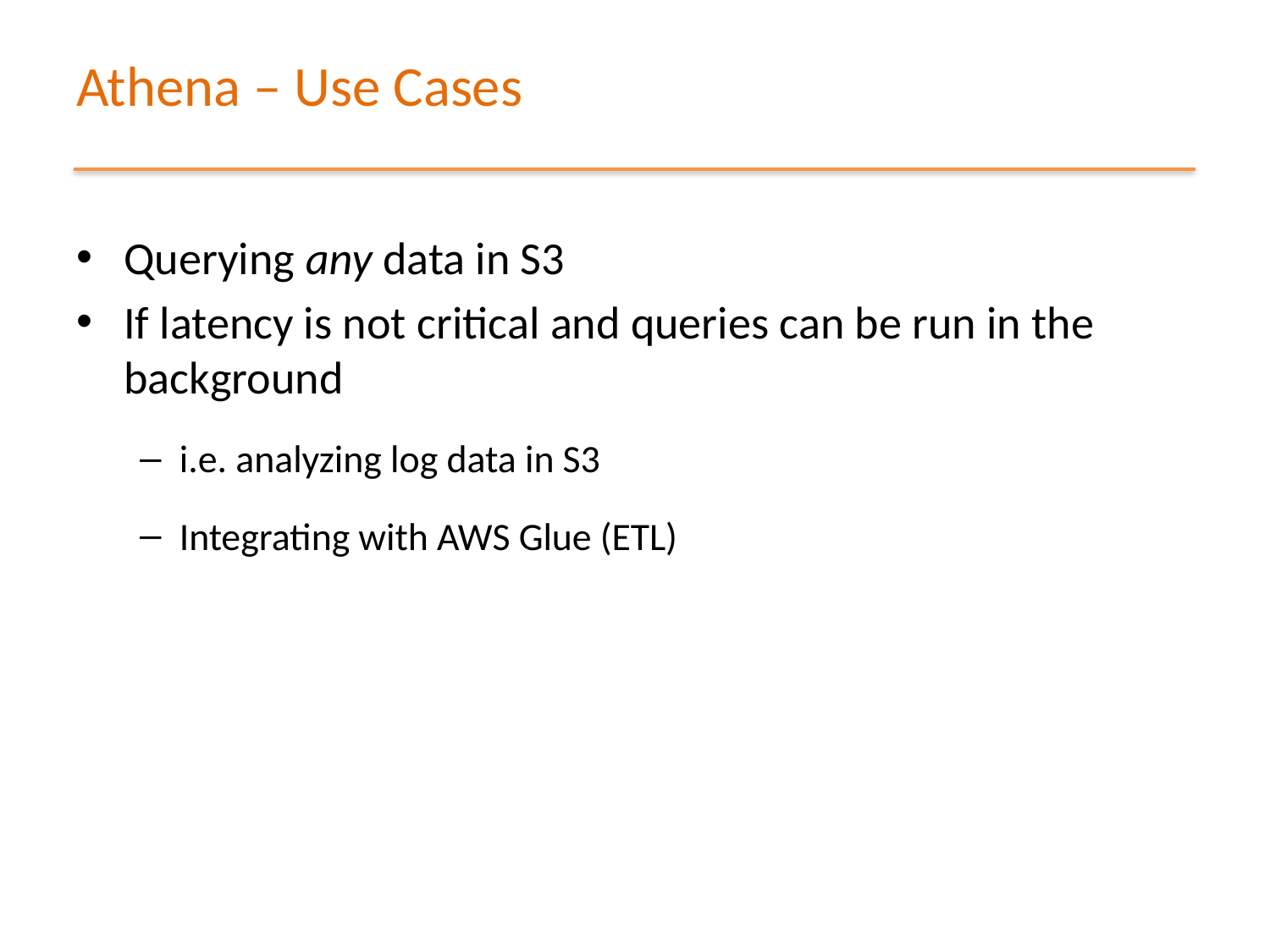

# Athena – Use Cases
Querying any data in S3
If latency is not critical and queries can be run in the background
i.e. analyzing log data in S3
Integrating with AWS Glue (ETL)